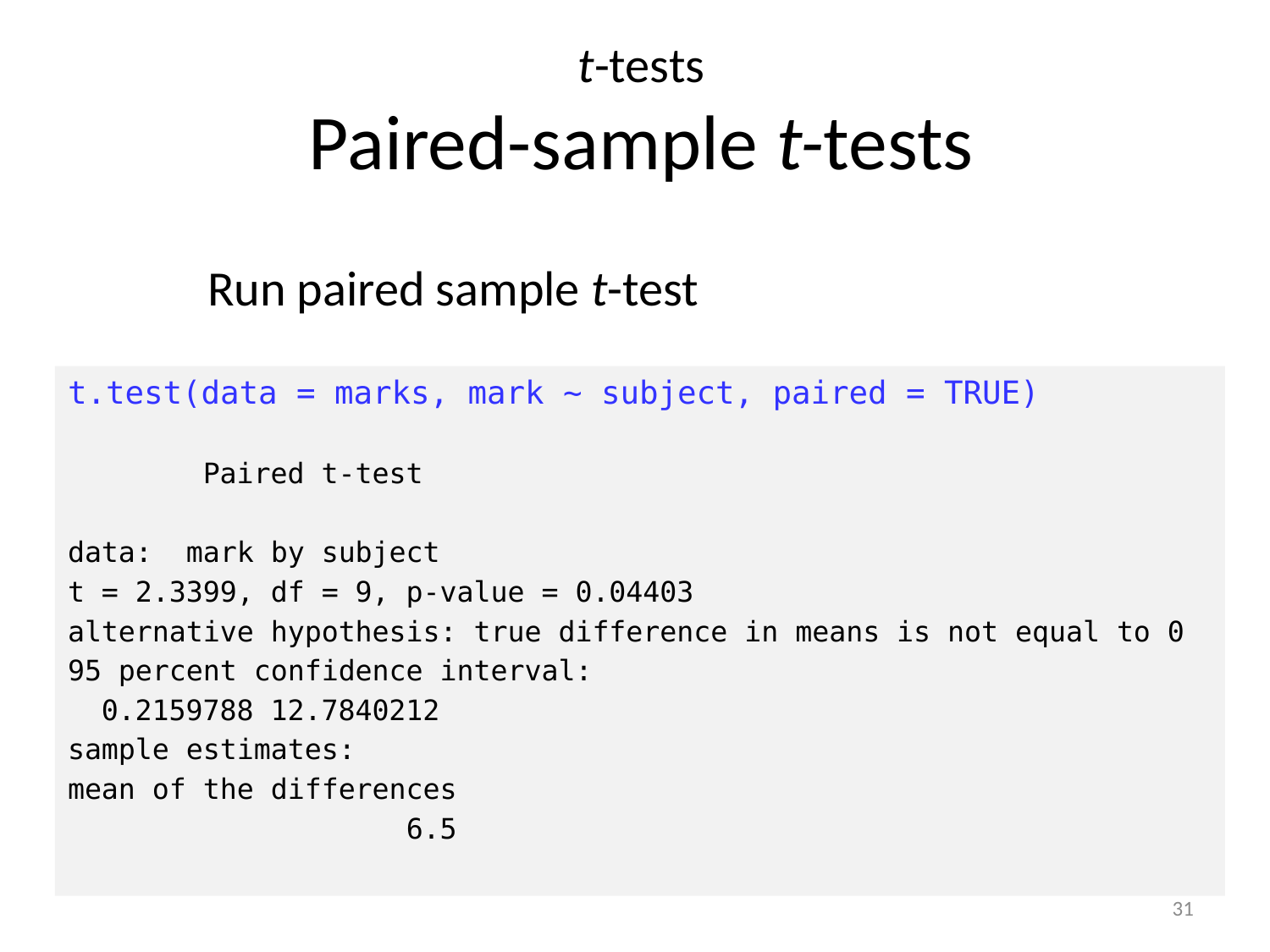

t-tests
Paired-sample t-tests
Run paired sample t-test
t.test(data = marks, mark ~ subject, paired = TRUE)

        Paired t-test

data:  mark by subject
t = 2.3399, df = 9, p-value = 0.04403
alternative hypothesis: true difference in means is not equal to 0
95 percent confidence interval:
  0.2159788 12.7840212
sample estimates:
mean of the differences
                    6.5
31